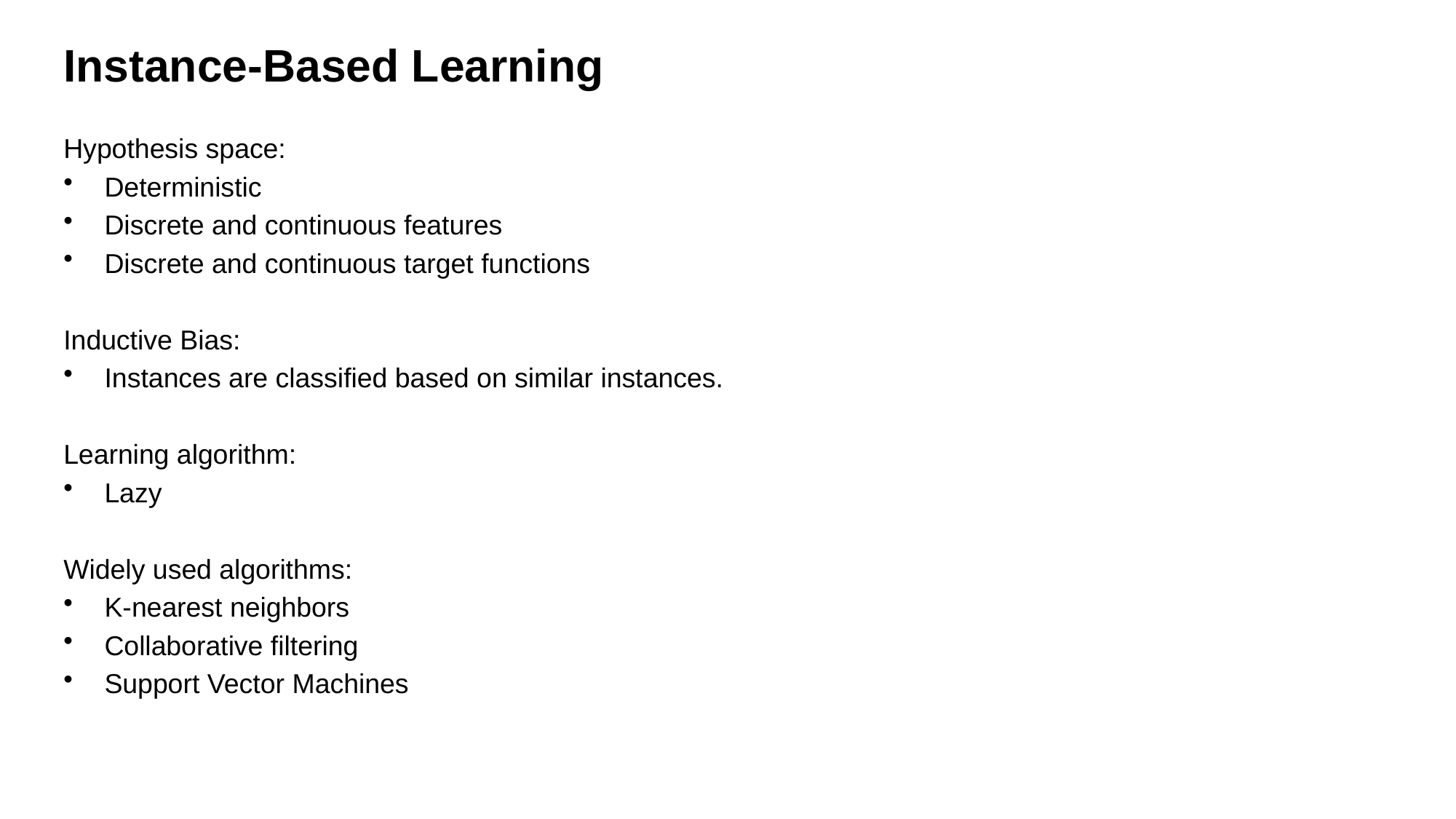

# Instance-Based Learning
Hypothesis space:
Deterministic
Discrete and continuous features
Discrete and continuous target functions

Inductive Bias:
Instances are classified based on similar instances.

Learning algorithm:
Lazy

Widely used algorithms:
K-nearest neighbors
Collaborative filtering
Support Vector Machines